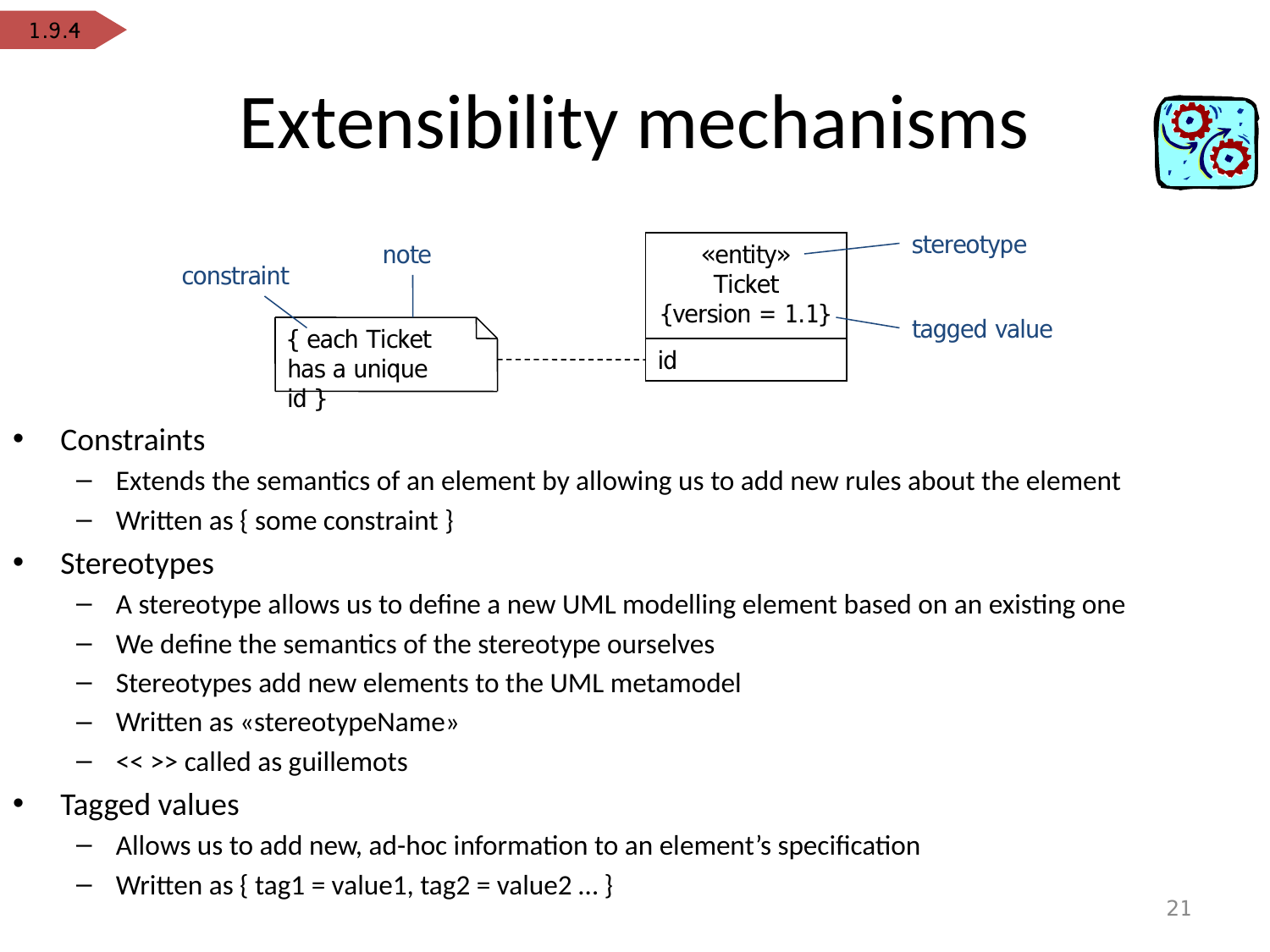

1.9.4
# Extensibility mechanisms

stereotype
note
«entity»
Ticket
{version = 1.1}

constraint

tagged value
{ each Ticket has a unique id }

id

Constraints
Extends the semantics of an element by allowing us to add new rules about the element
Written as { some constraint }
Stereotypes
A stereotype allows us to define a new UML modelling element based on an existing one
We define the semantics of the stereotype ourselves
Stereotypes add new elements to the UML metamodel
Written as «stereotypeName»
<< >> called as guillemots
Tagged values
Allows us to add new, ad-hoc information to an element’s specification
Written as { tag1 = value1, tag2 = value2 … }

21